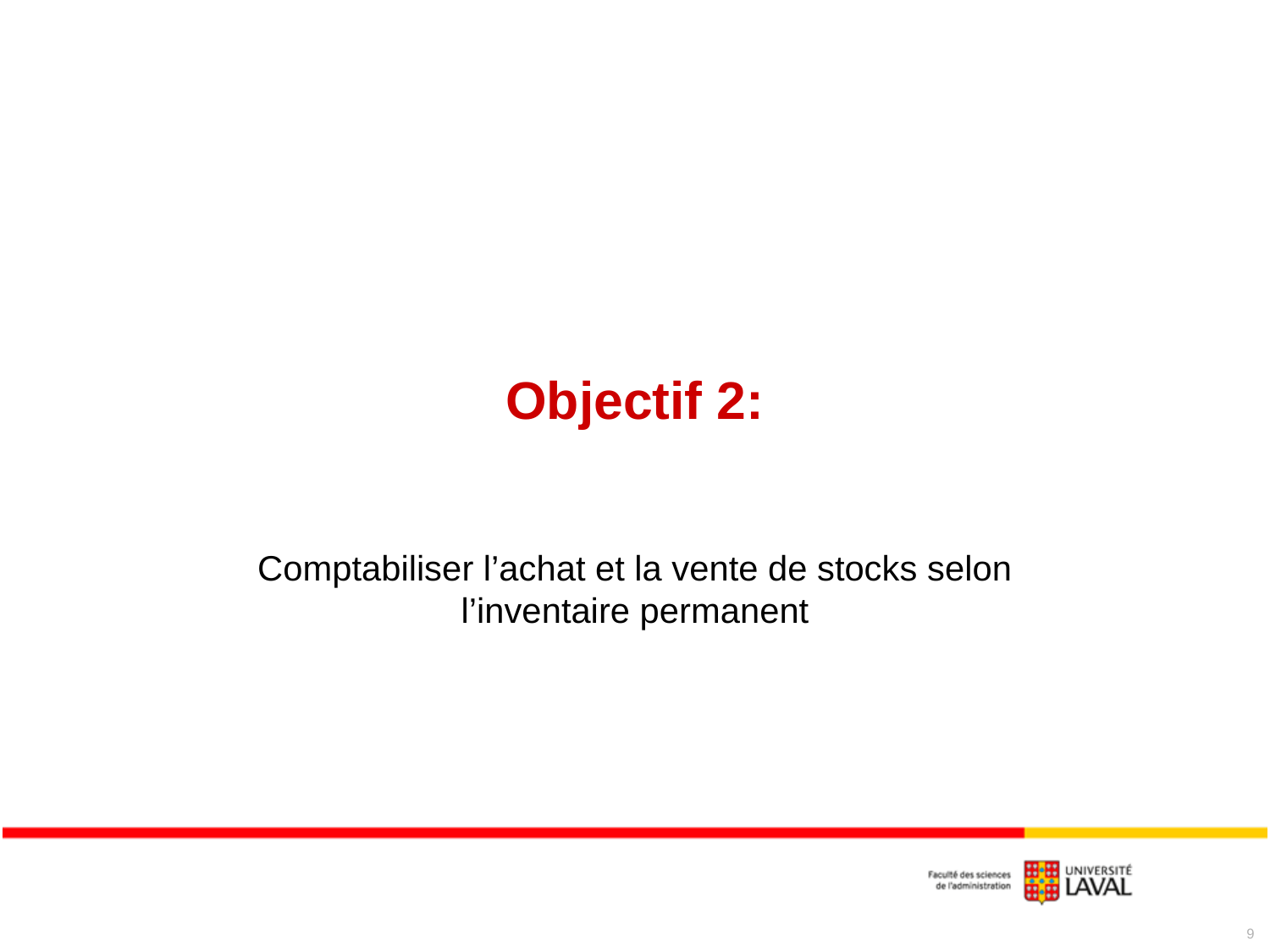

# Objectif 2:
Comptabiliser l’achat et la vente de stocks selon l’inventaire permanent
9